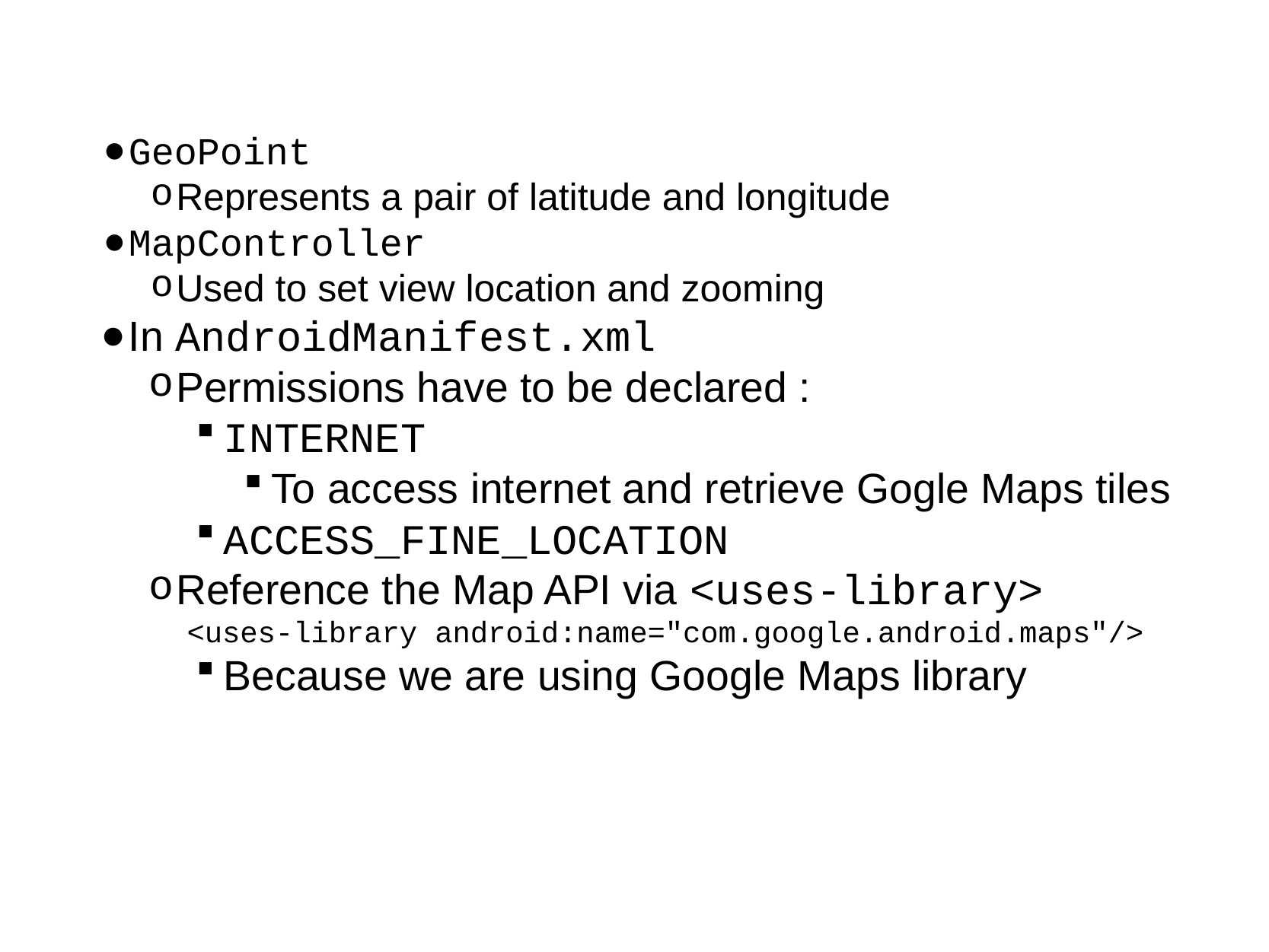

GeoPoint
Represents a pair of latitude and longitude
MapController
Used to set view location and zooming
In AndroidManifest.xml
Permissions have to be declared :
INTERNET
To access internet and retrieve Gogle Maps tiles
ACCESS_FINE_LOCATION
Reference the Map API via <uses-library>
      <uses-library android:name="com.google.android.maps"/>
Because we are using Google Maps library